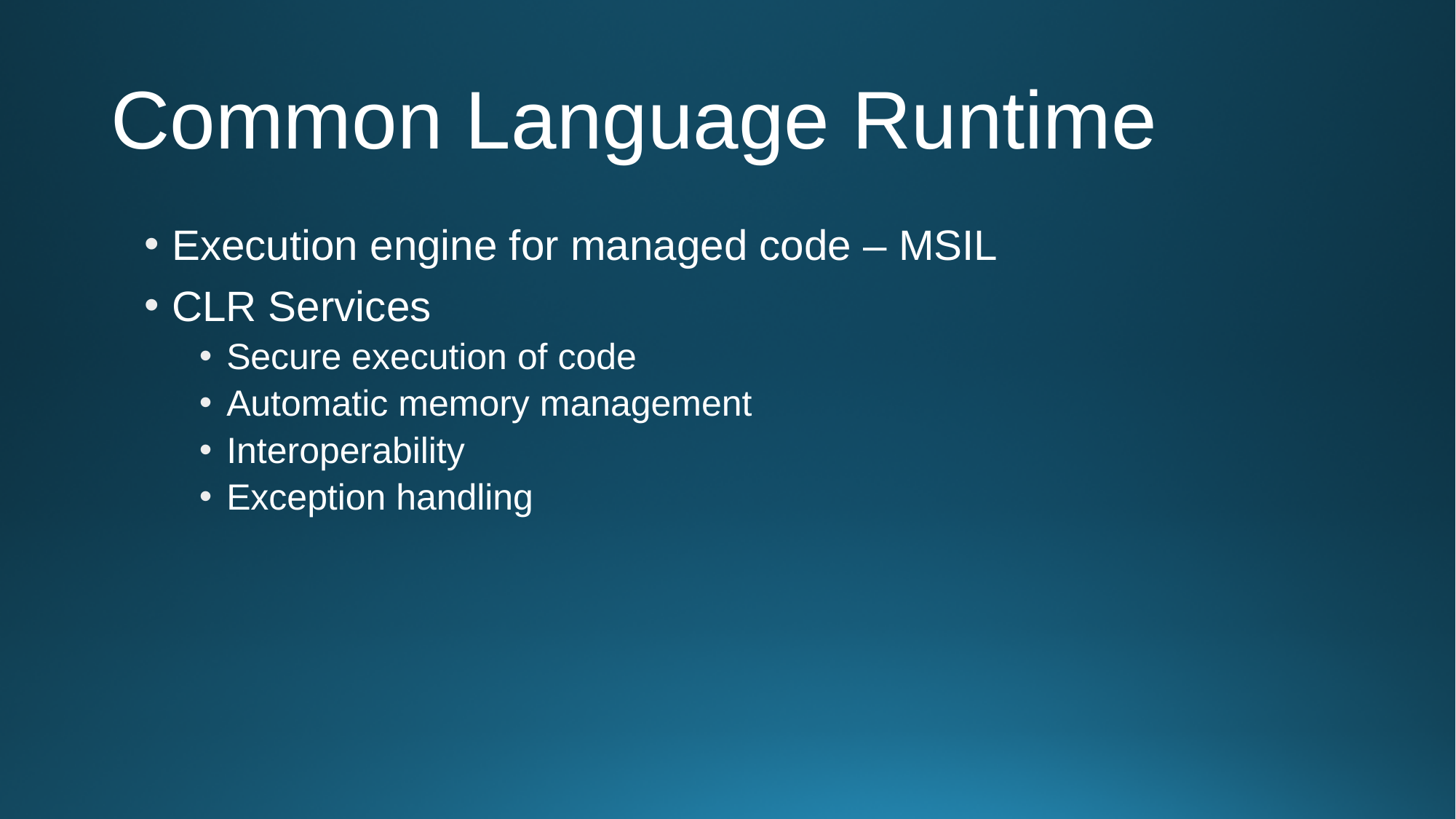

# Common Language Runtime
Execution engine for managed code – MSIL
CLR Services
Secure execution of code
Automatic memory management
Interoperability
Exception handling